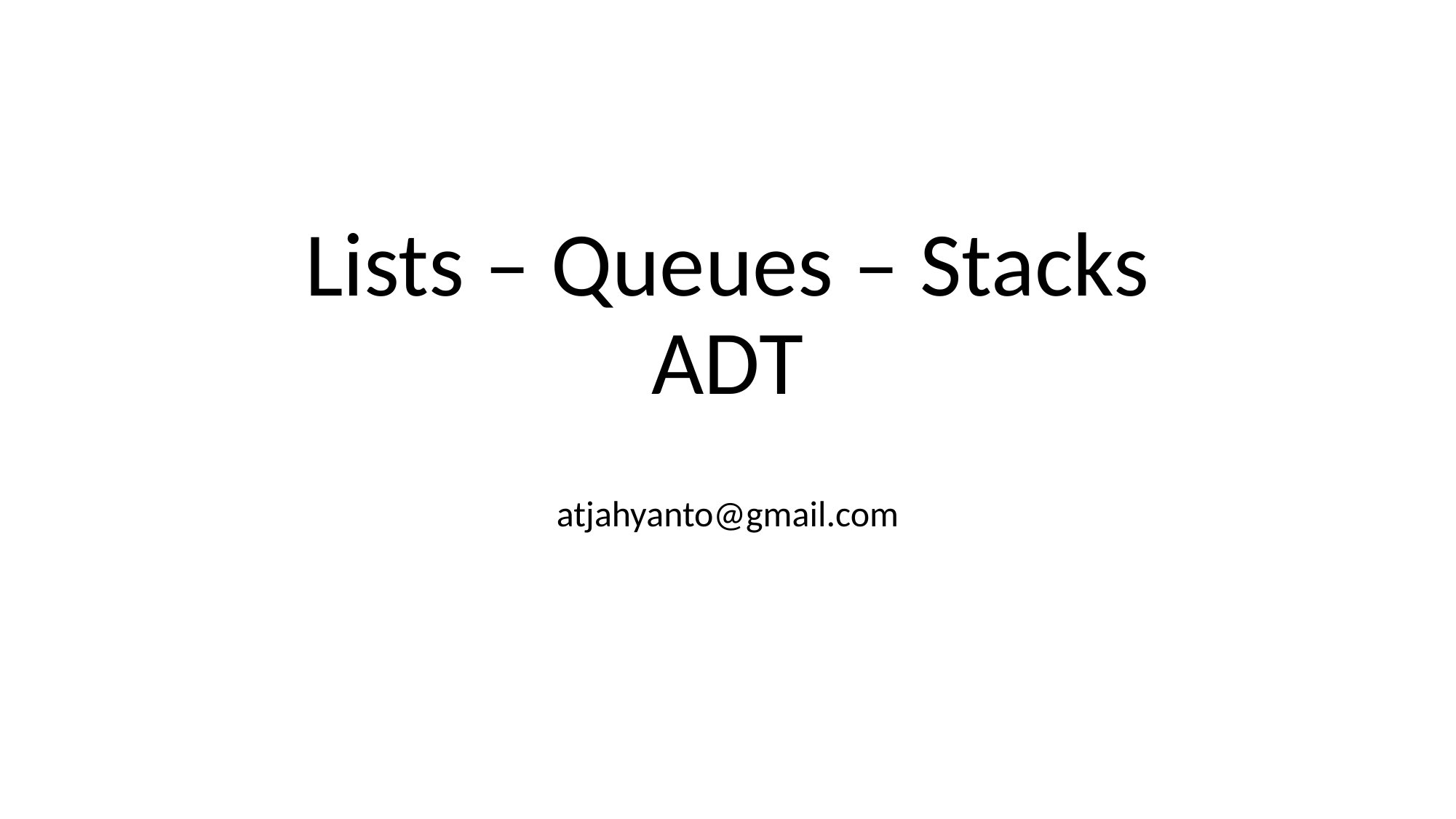

# Lists – Queues – Stacks ADT
atjahyanto@gmail.com